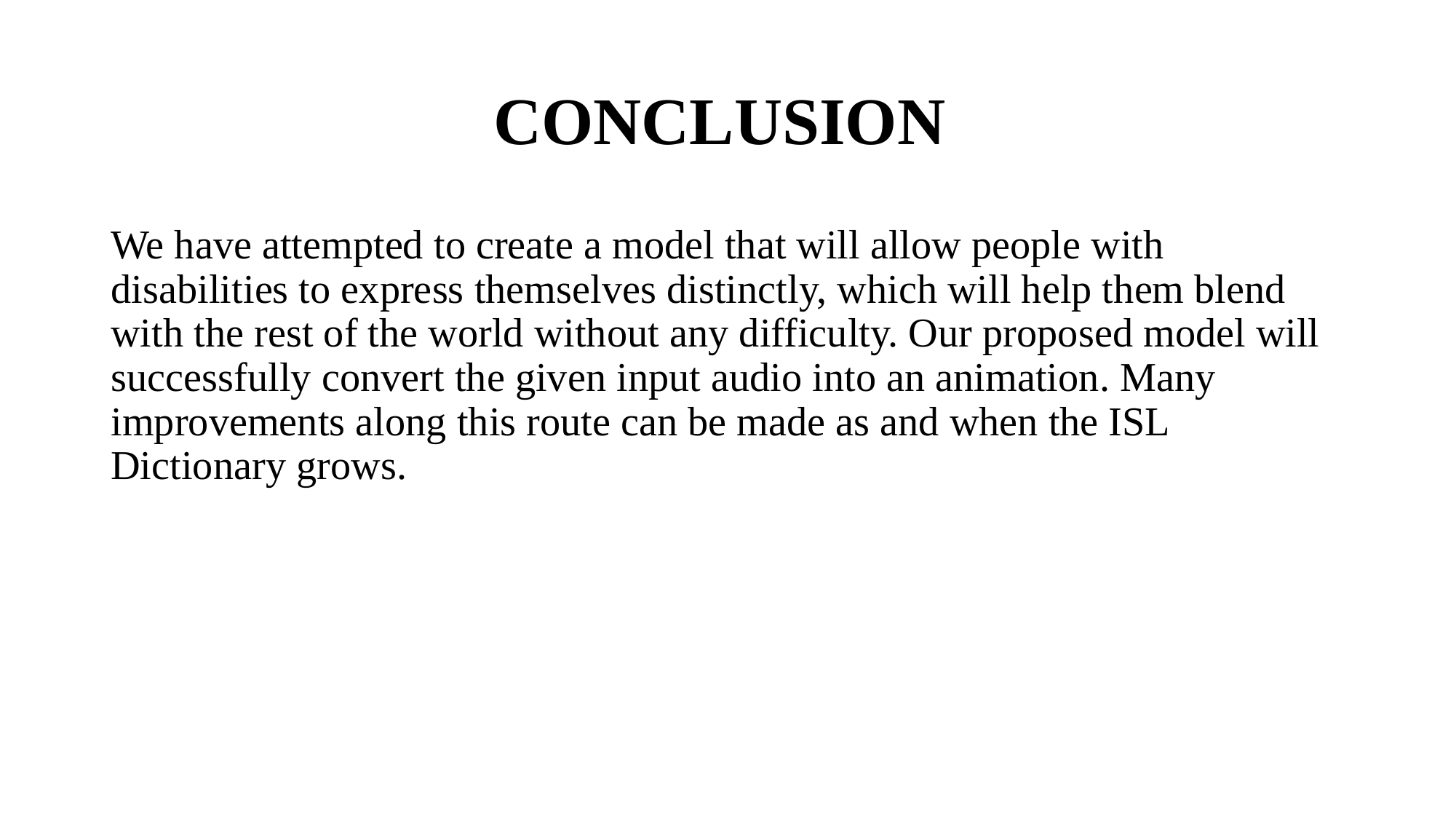

# CONCLUSION
We have attempted to create a model that will allow people with disabilities to express themselves distinctly, which will help them blend with the rest of the world without any difficulty. Our proposed model will successfully convert the given input audio into an animation. Many improvements along this route can be made as and when the ISL Dictionary grows.